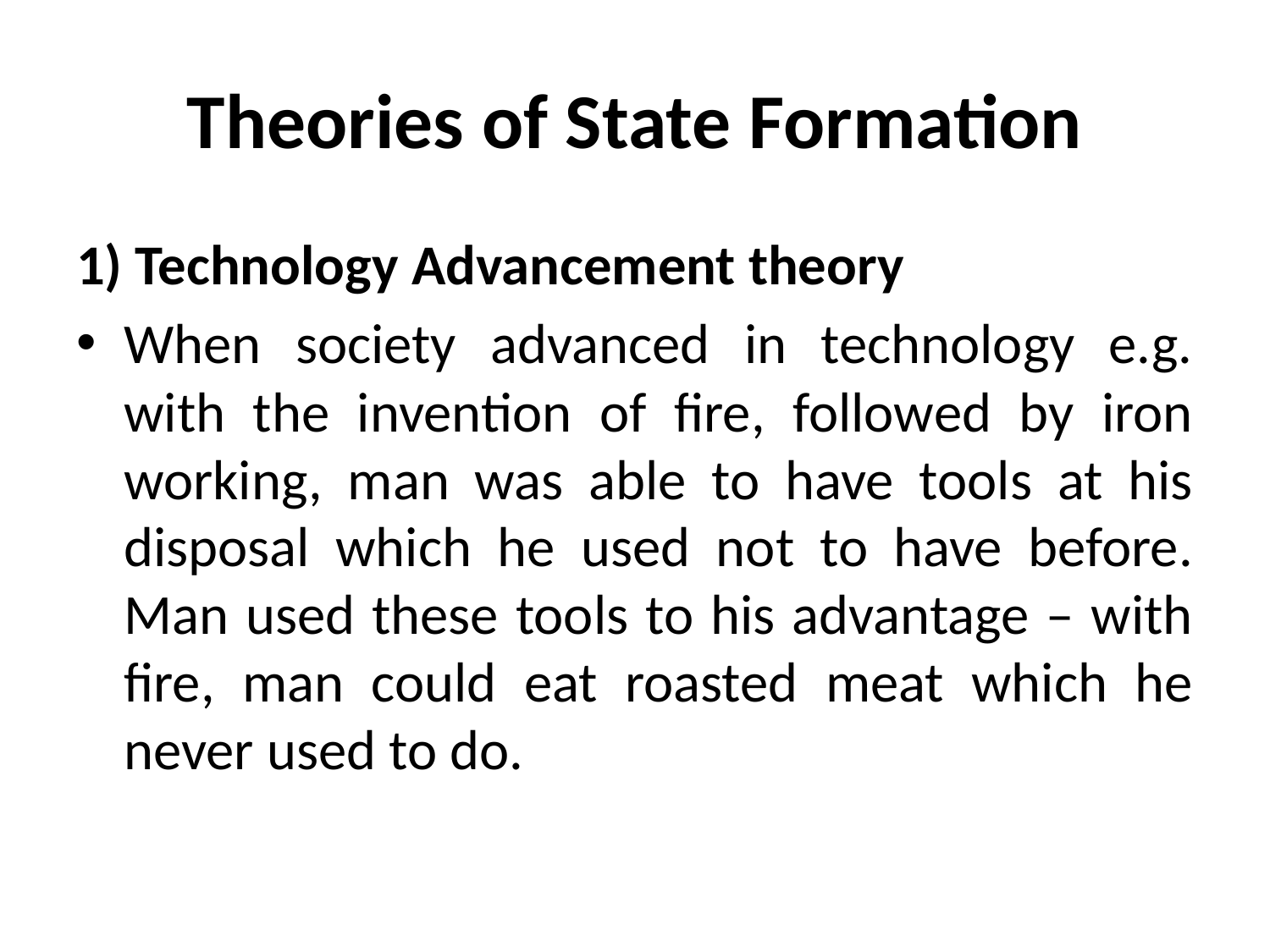

# Theories of State Formation
1) Technology Advancement theory
When society advanced in technology e.g. with the invention of fire, followed by iron working, man was able to have tools at his disposal which he used not to have before. Man used these tools to his advantage – with fire, man could eat roasted meat which he never used to do.